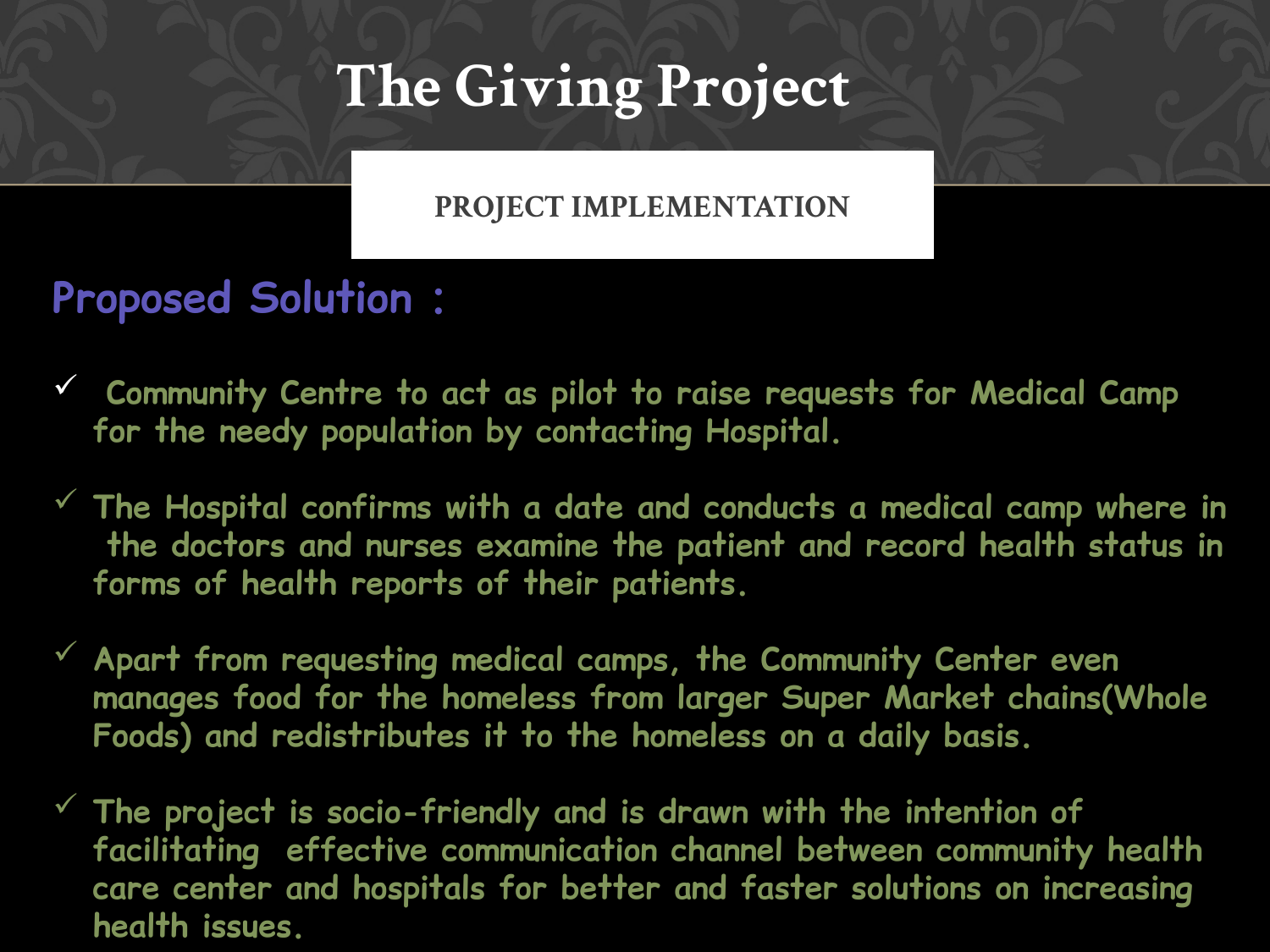

The Giving Project
Proposed Solution :
 Community Centre to act as pilot to raise requests for Medical Camp for the needy population by contacting Hospital.
The Hospital confirms with a date and conducts a medical camp where in  the doctors and nurses examine the patient and record health status in forms of health reports of their patients.
Apart from requesting medical camps, the Community Center even manages food for the homeless from larger Super Market chains(Whole Foods) and redistributes it to the homeless on a daily basis.
The project is socio-friendly and is drawn with the intention of facilitating  effective communication channel between community health care center and hospitals for better and faster solutions on increasing health issues.
# Project Implementation